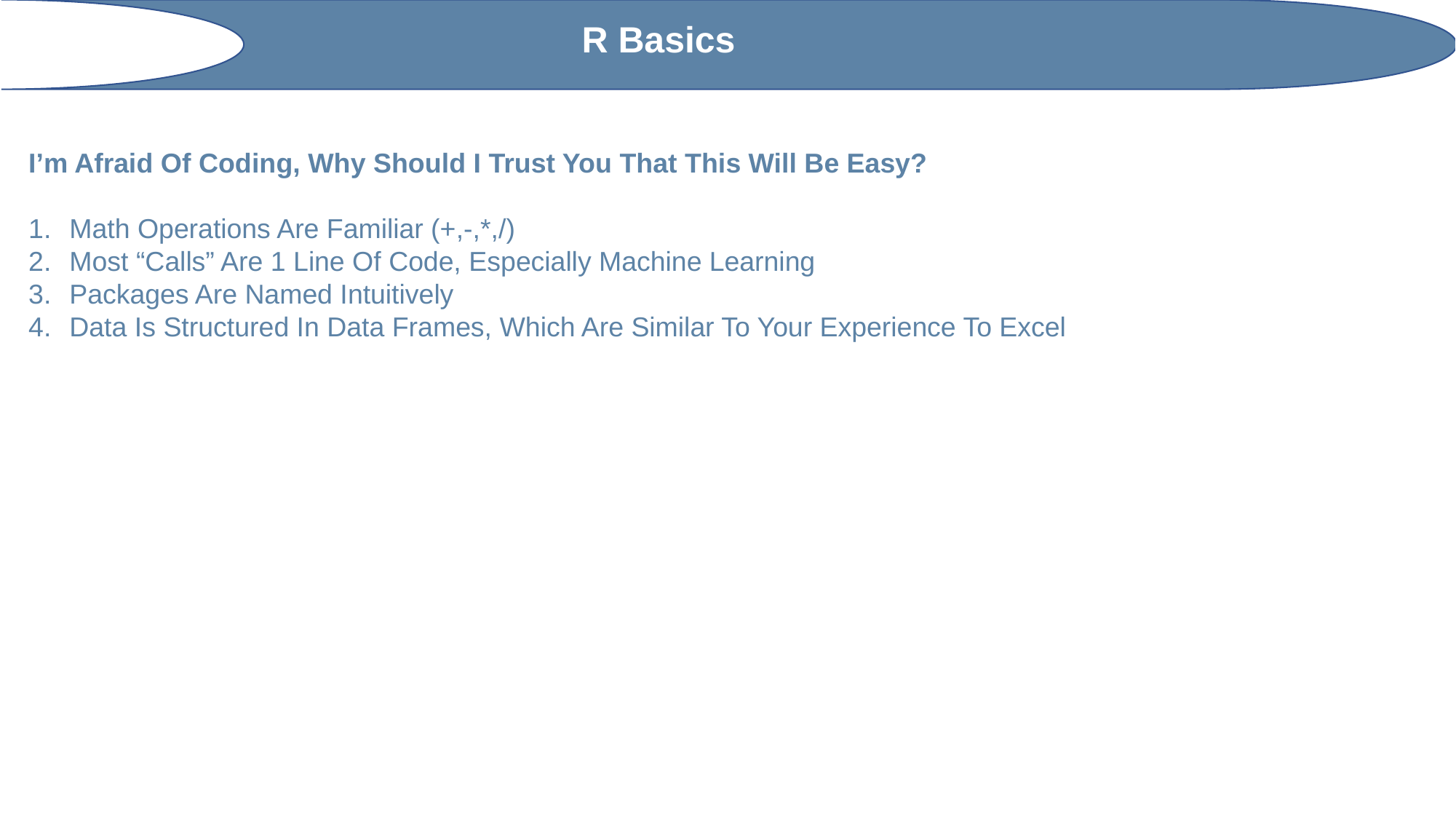

R Basics
I’m Afraid Of Coding, Why Should I Trust You That This Will Be Easy?

Math Operations Are Familiar (+,-,*,/)
Most “Calls” Are 1 Line Of Code, Especially Machine Learning
Packages Are Named Intuitively
Data Is Structured In Data Frames, Which Are Similar To Your Experience To Excel